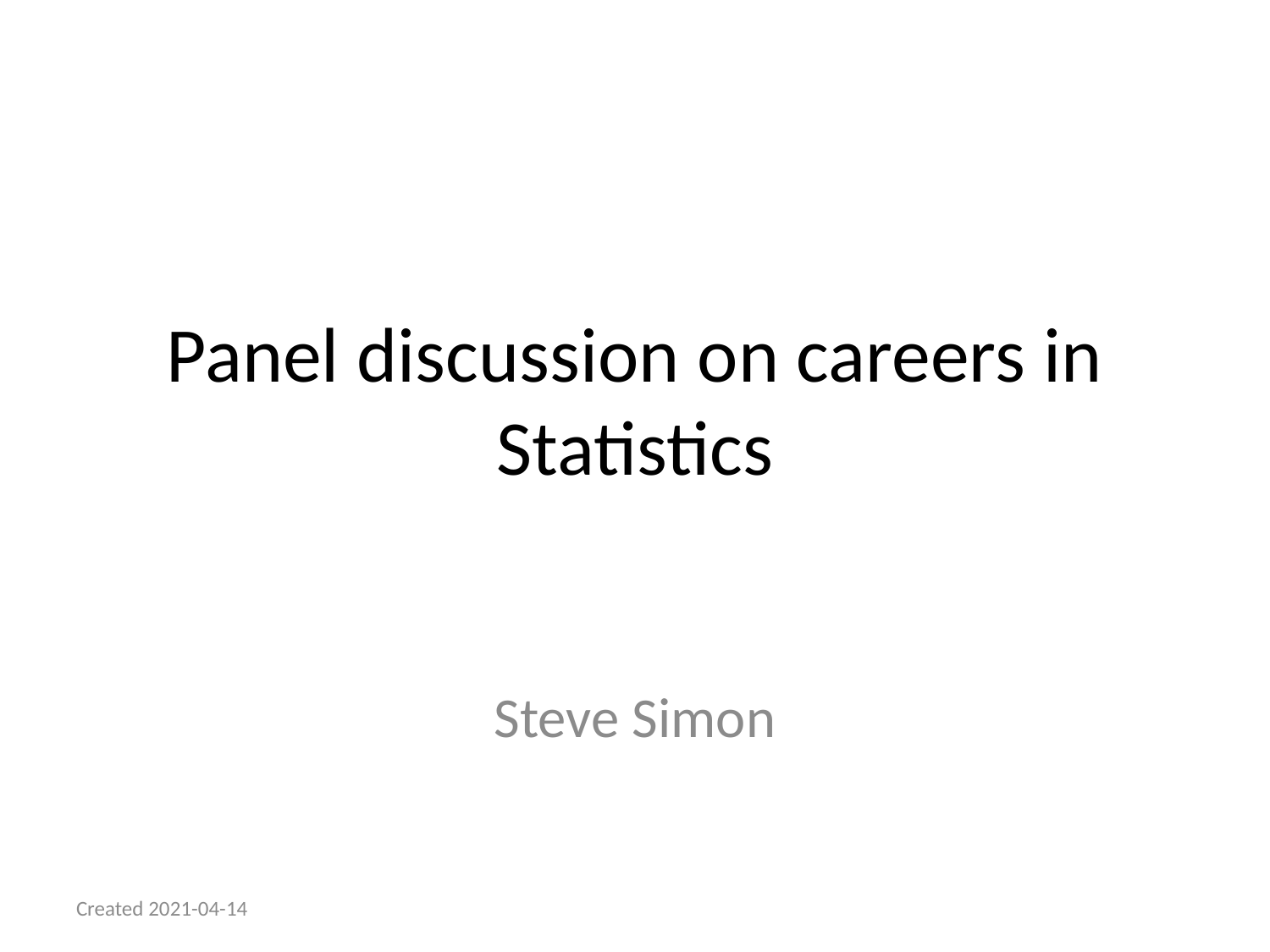

# Panel discussion on careers in Statistics
Steve Simon
Created 2021-04-14